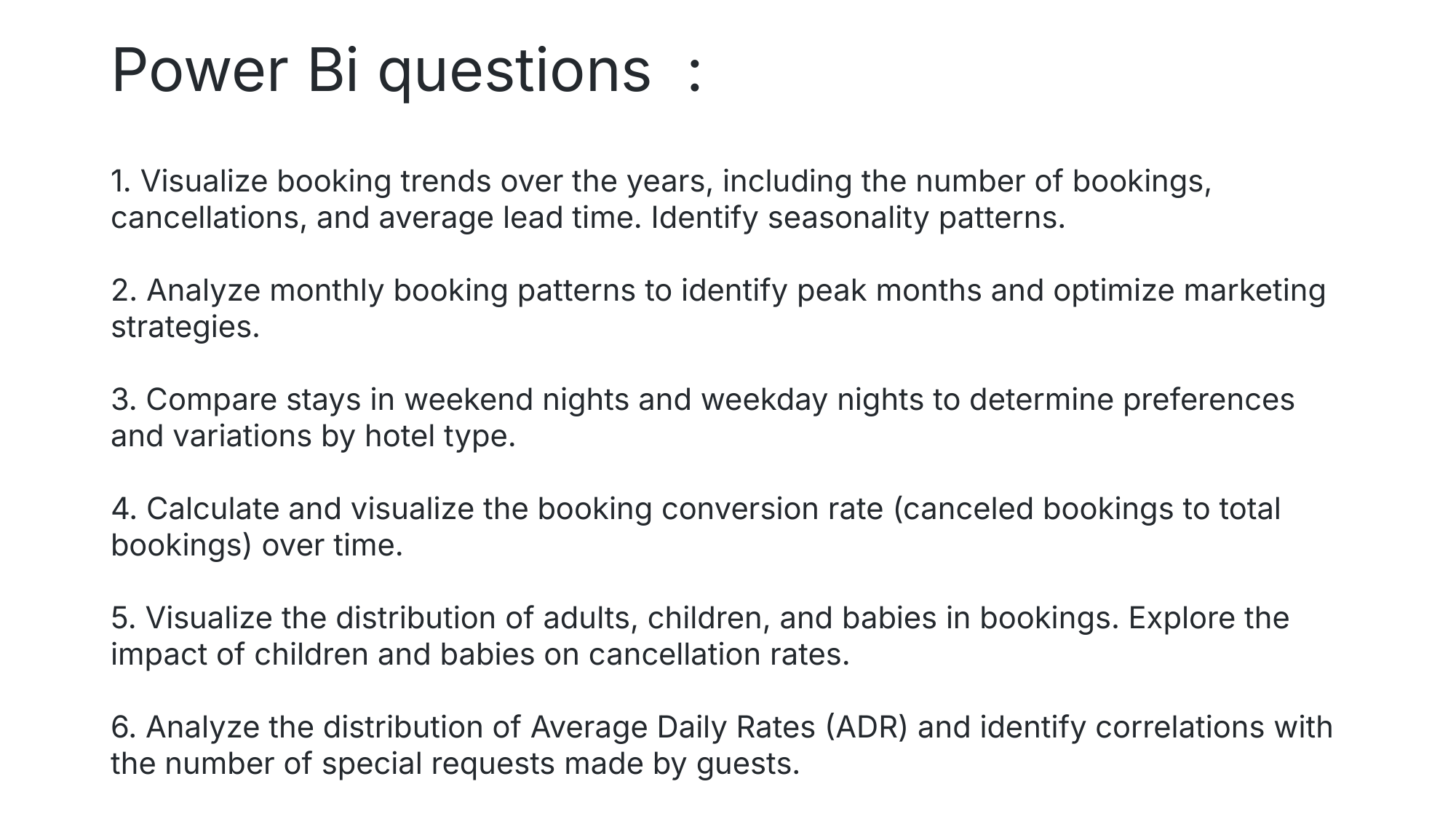

# Power Bi questions  :
 Visualize booking trends over the years, including the number of bookings, cancellations, and average lead time. Identify seasonality patterns.

2. Analyze monthly booking patterns to identify peak months and optimize marketing strategies.

3. Compare stays in weekend nights and weekday nights to determine preferences and variations by hotel type.

4. Calculate and visualize the booking conversion rate (canceled bookings to total bookings) over time.

5. Visualize the distribution of adults, children, and babies in bookings. Explore the impact of children and babies on cancellation rates.

6. Analyze the distribution of Average Daily Rates (ADR) and identify correlations with the number of special requests made by guests.